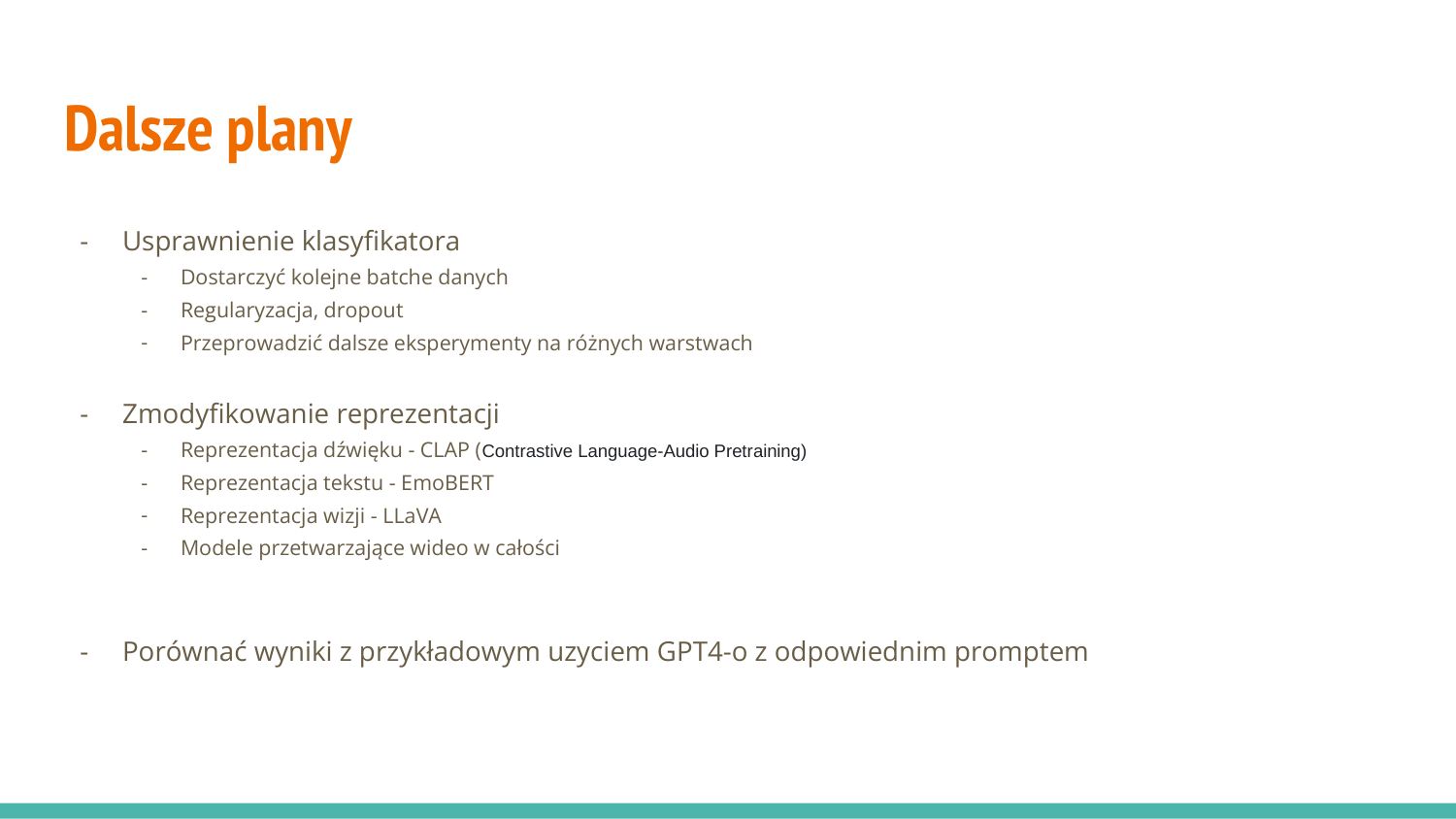

# Dalsze plany
Usprawnienie klasyfikatora
Dostarczyć kolejne batche danych
Regularyzacja, dropout
Przeprowadzić dalsze eksperymenty na różnych warstwach
Zmodyfikowanie reprezentacji
Reprezentacja dźwięku - CLAP (Contrastive Language-Audio Pretraining)
Reprezentacja tekstu - EmoBERT
Reprezentacja wizji - LLaVA
Modele przetwarzające wideo w całości
Porównać wyniki z przykładowym uzyciem GPT4-o z odpowiednim promptem